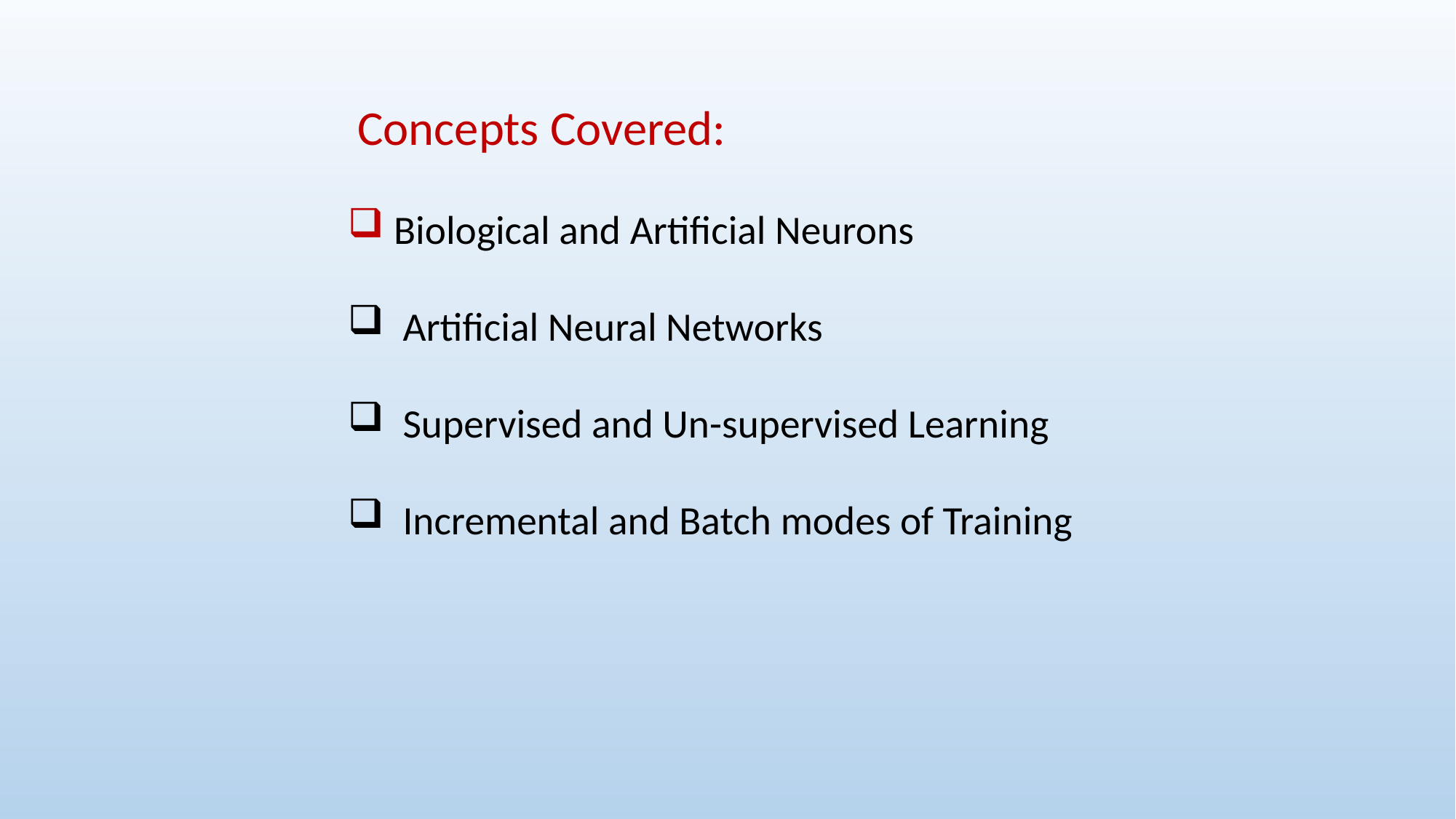

Concepts Covered:
 Biological and Artificial Neurons
  Artificial Neural Networks
  Supervised and Un-supervised Learning
  Incremental and Batch modes of Training